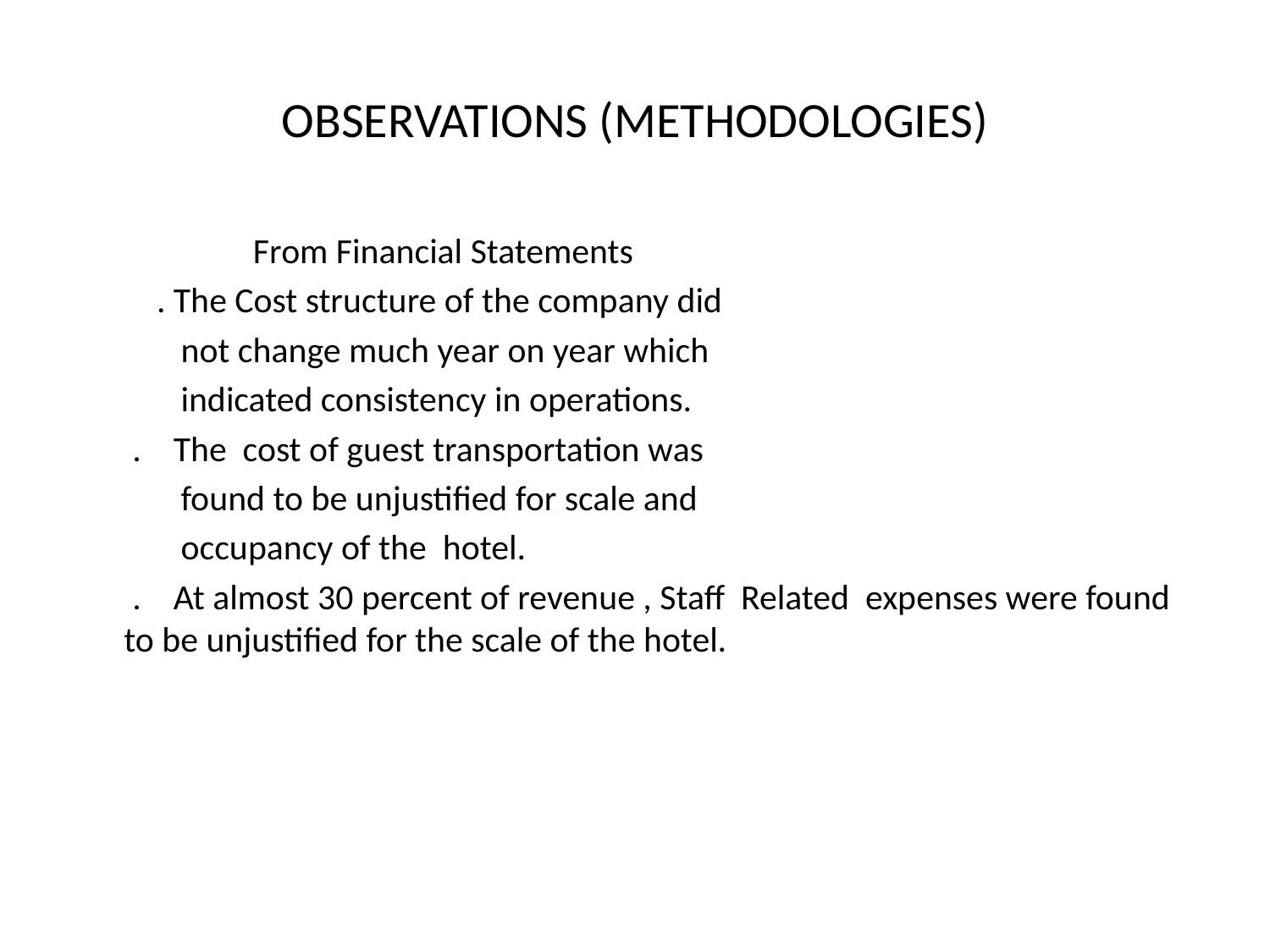

# OBSERVATIONS (METHODOLOGIES)
                      From Financial Statements
          . The Cost structure of the company did
             not change much year on year which
             indicated consistency in operations.
       .    The  cost of guest transportation was
             found to be unjustified for scale and
             occupancy of the  hotel.
       .    At almost 30 percent of revenue , Staff  Related  expenses were found to be unjustified for the scale of the hotel.